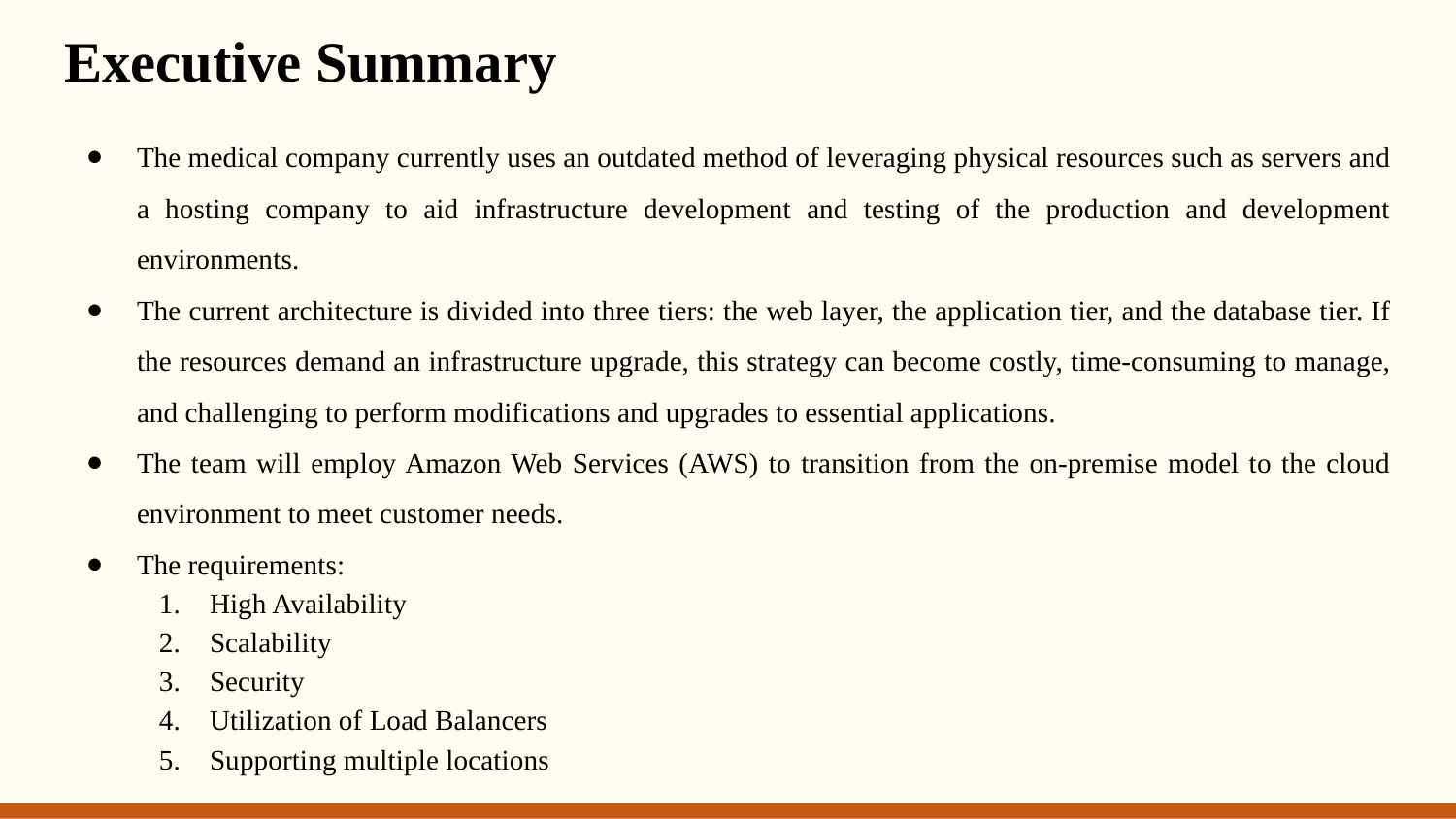

# Executive Summary
The medical company currently uses an outdated method of leveraging physical resources such as servers and a hosting company to aid infrastructure development and testing of the production and development environments.
The current architecture is divided into three tiers: the web layer, the application tier, and the database tier. If the resources demand an infrastructure upgrade, this strategy can become costly, time-consuming to manage, and challenging to perform modifications and upgrades to essential applications.
The team will employ Amazon Web Services (AWS) to transition from the on-premise model to the cloud environment to meet customer needs.
The requirements:
High Availability
Scalability
Security
Utilization of Load Balancers
Supporting multiple locations